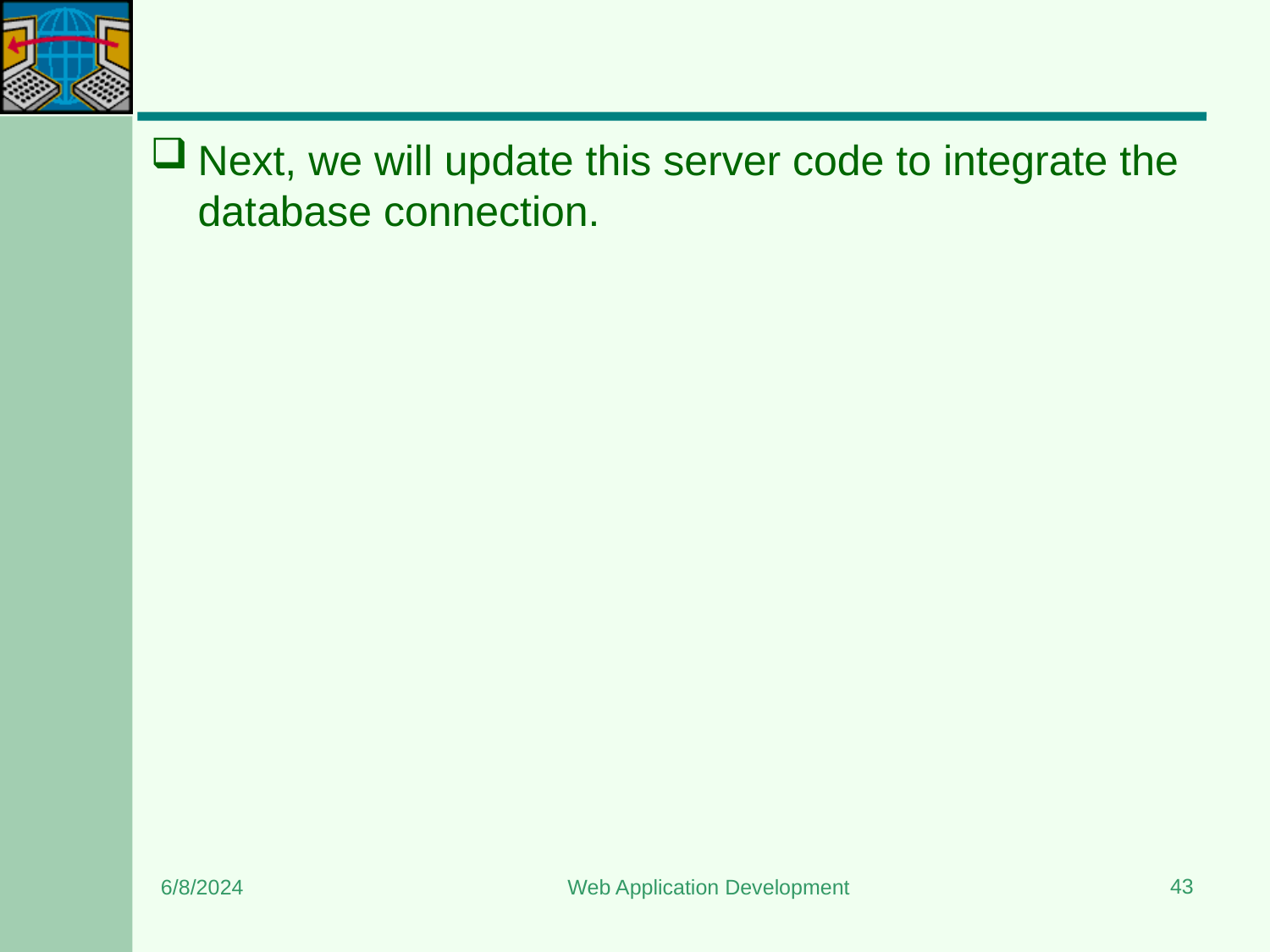

#
Next, we will update this server code to integrate the database connection.

43
6/8/2024
Web Application Development